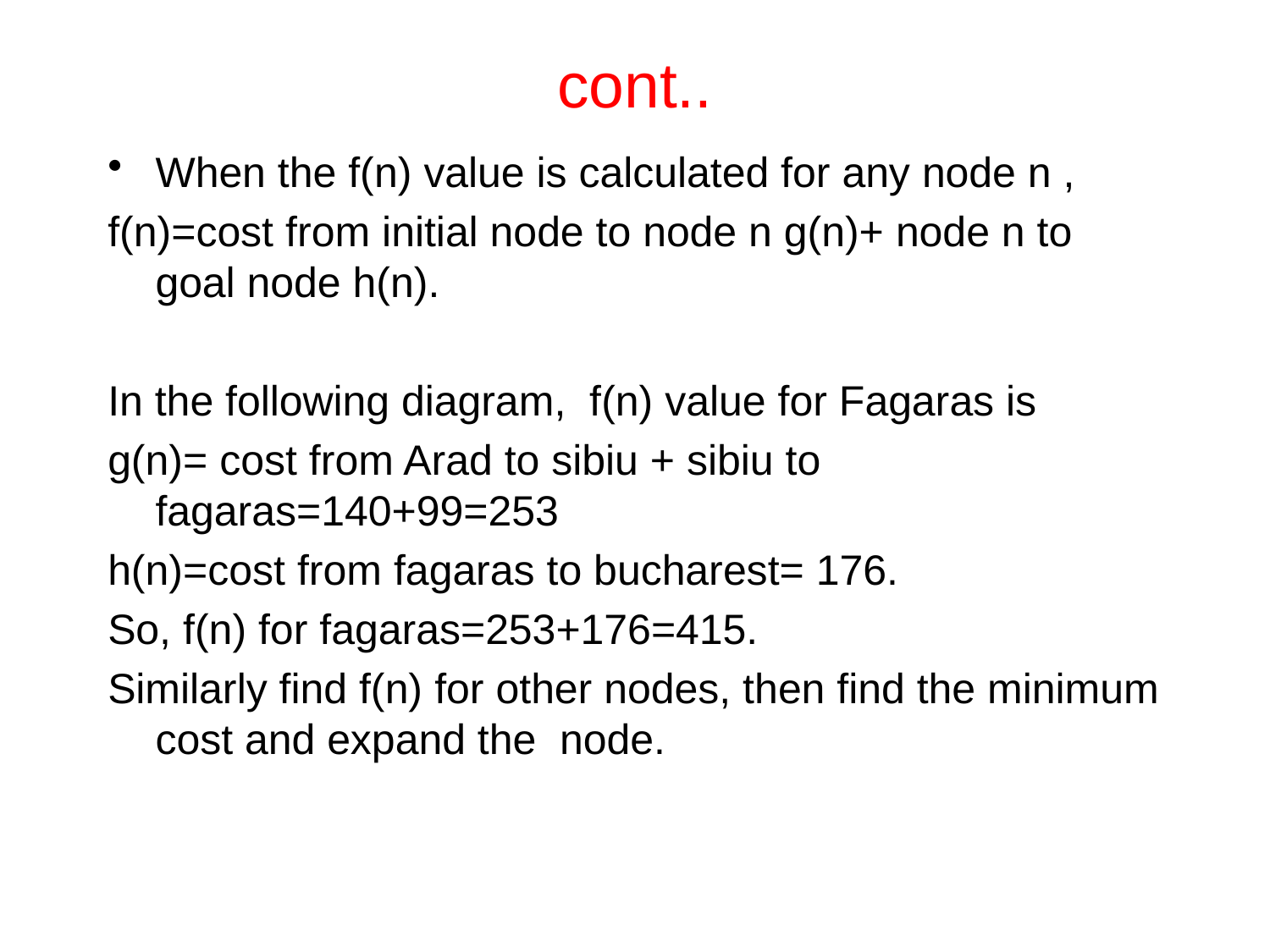

# cont..
When the f(n) value is calculated for any node n ,
f(n)=cost from initial node to node n g(n)+ node n to goal node h(n).

In the following diagram,  f(n) value for Fagaras is
g(n)= cost from Arad to sibiu + sibiu to fagaras=140+99=253
h(n)=cost from fagaras to bucharest= 176.
So, f(n) for fagaras=253+176=415.
Similarly find f(n) for other nodes, then find the minimum cost and expand the  node.

96